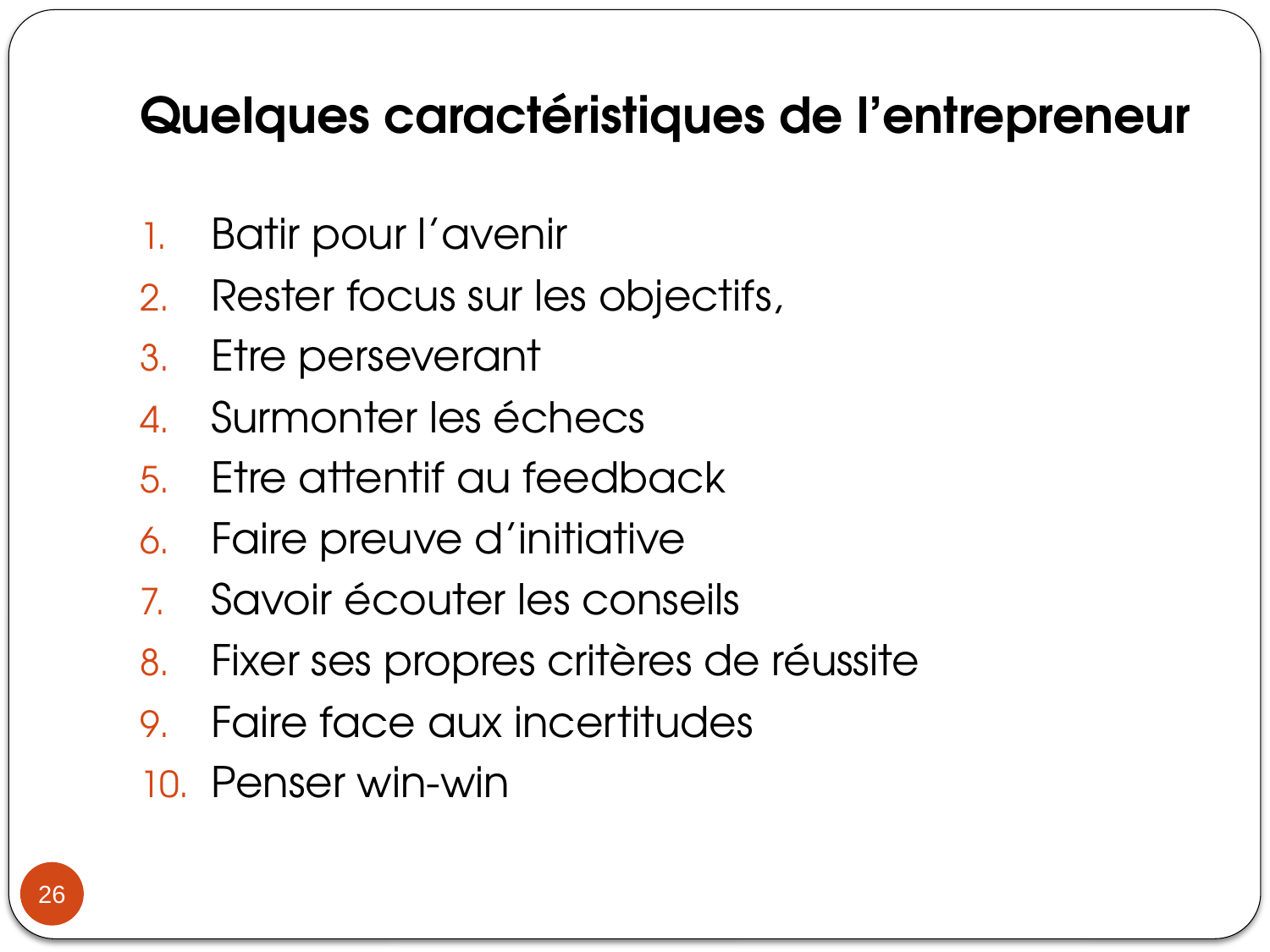

# Quelques caractéristiques de l’entrepreneur
Batir pour l’avenir
Rester focus sur les objectifs,
Etre perseverant
Surmonter les échecs
Etre attentif au feedback
Faire preuve d’initiative
Savoir écouter les conseils
Fixer ses propres critères de réussite
Faire face aux incertitudes
Penser win-win
26